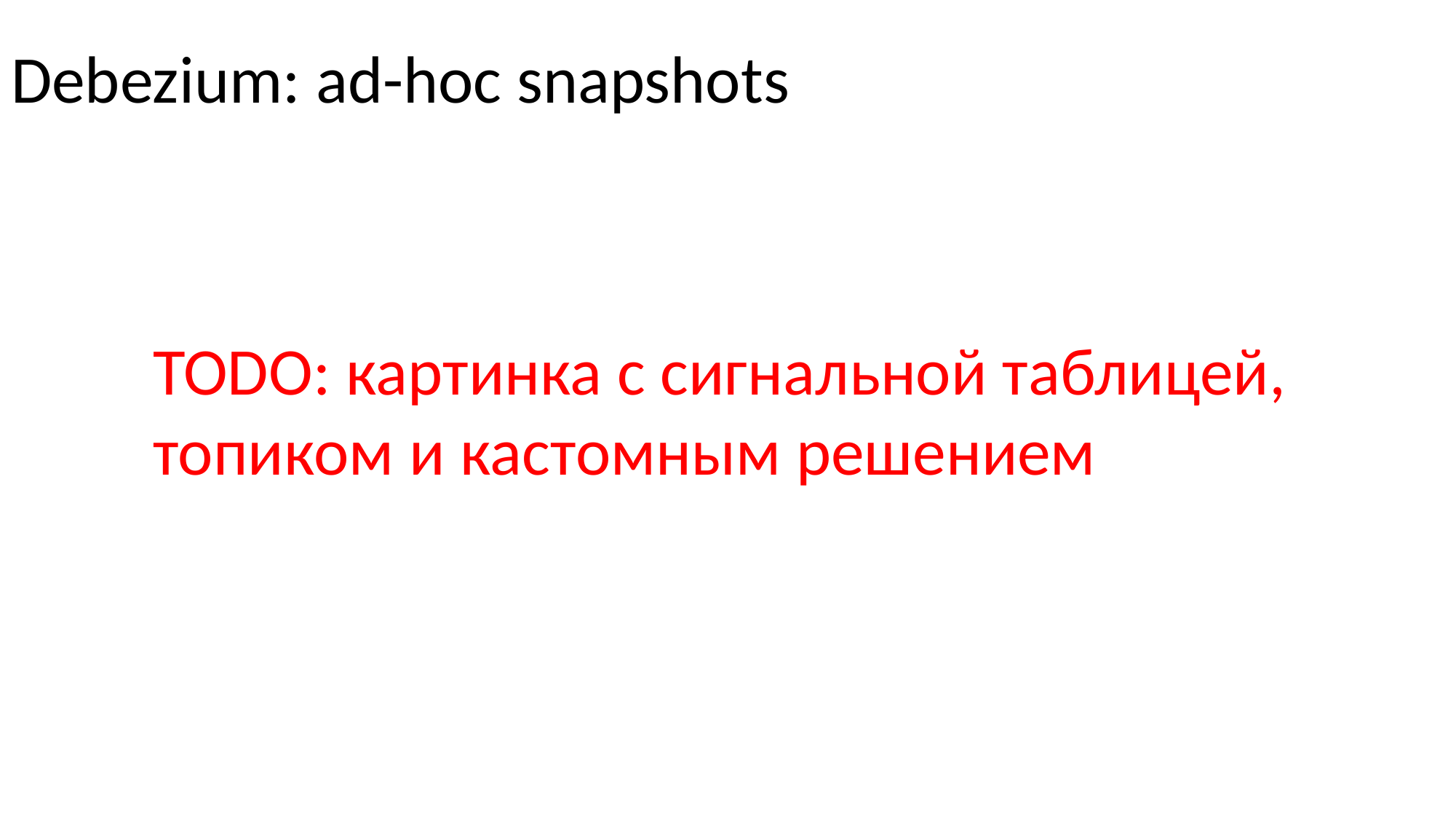

# Debezium: ad-hoc snapshots
TODO: картинка с сигнальной таблицей,
топиком и кастомным решением